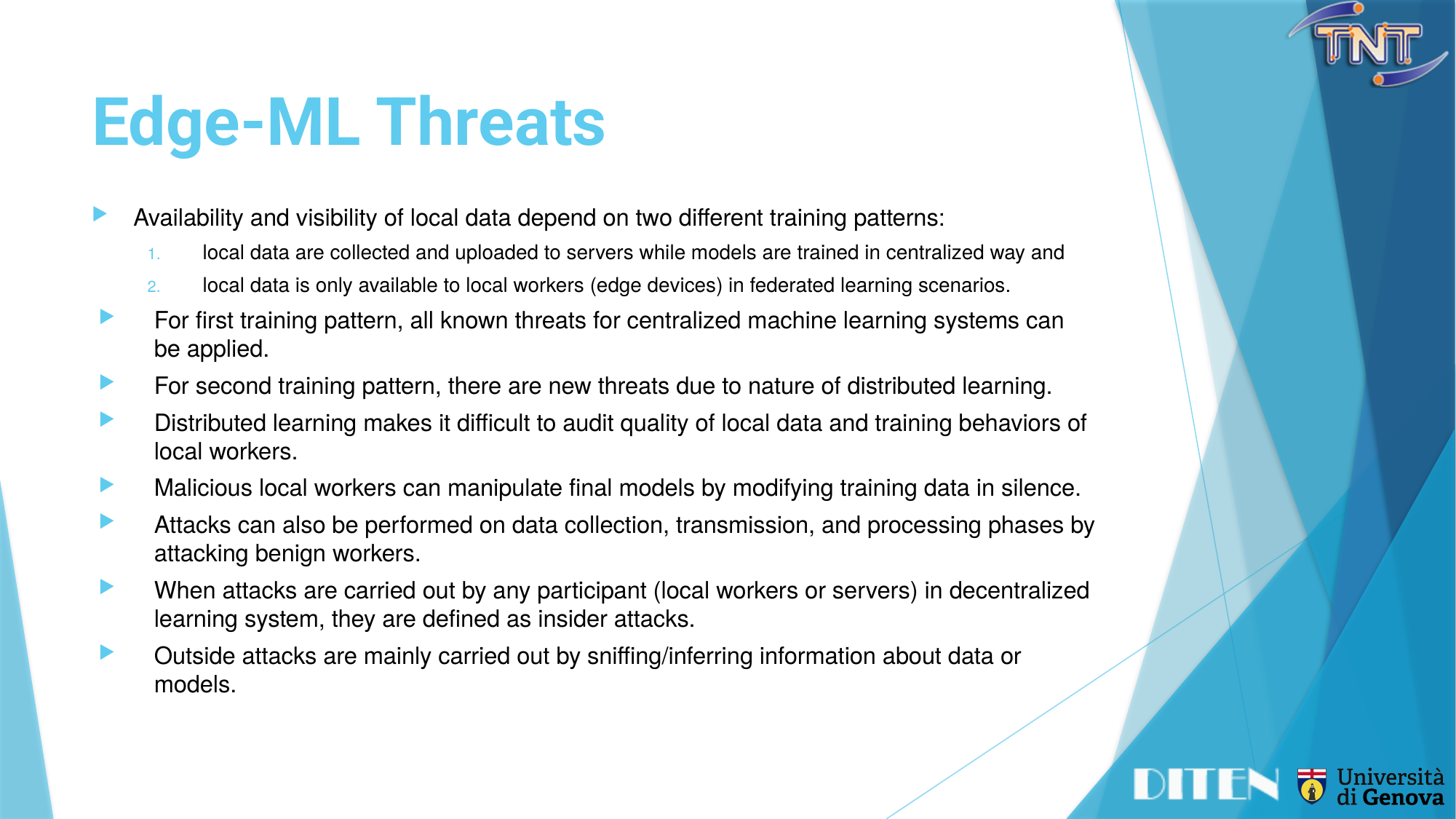

# Edge-ML Threats
Availability and visibility of local data depend on two different training patterns:
local data are collected and uploaded to servers while models are trained in centralized way and
local data is only available to local workers (edge devices) in federated learning scenarios.
For first training pattern, all known threats for centralized machine learning systems can be applied.
For second training pattern, there are new threats due to nature of distributed learning.
Distributed learning makes it difficult to audit quality of local data and training behaviors of local workers.
Malicious local workers can manipulate final models by modifying training data in silence.
Attacks can also be performed on data collection, transmission, and processing phases by attacking benign workers.
When attacks are carried out by any participant (local workers or servers) in decentralized learning system, they are defined as insider attacks.
Outside attacks are mainly carried out by sniffing/inferring information about data or models.